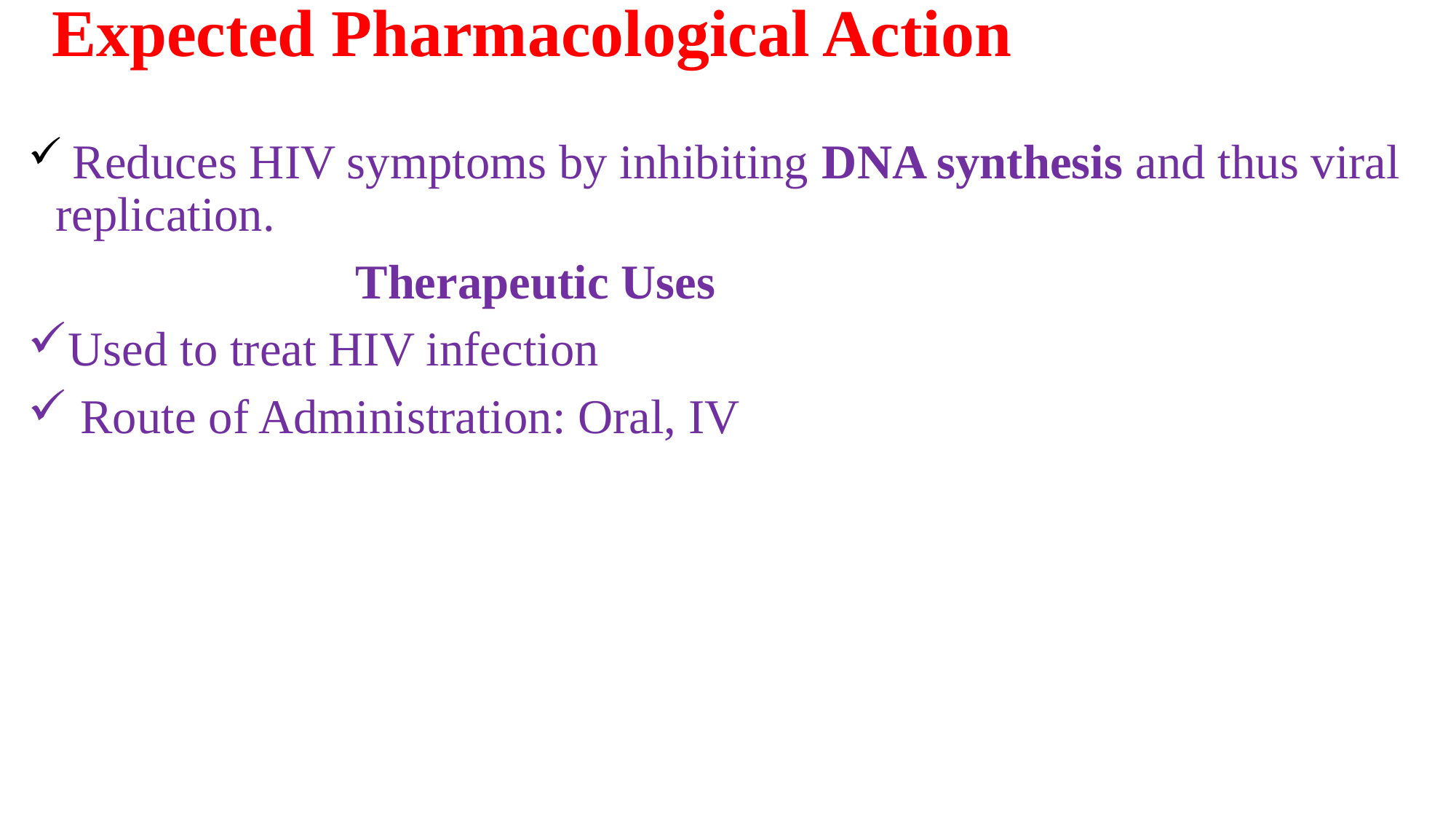

# Expected Pharmacological Action
 Reduces HIV symptoms by inhibiting DNA synthesis and thus viral replication.
			Therapeutic Uses
Used to treat HIV infection
 Route of Administration: Oral, IV